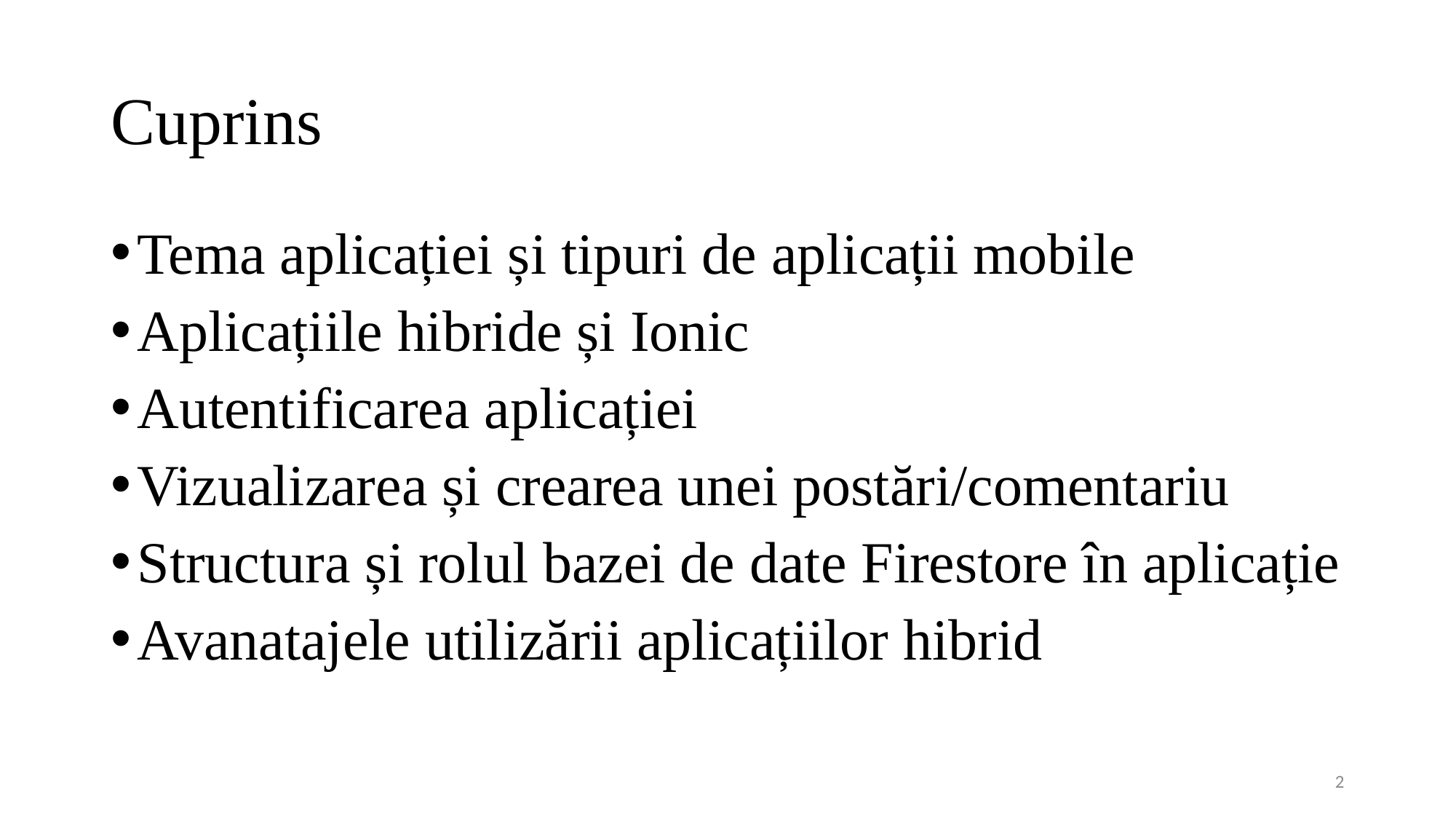

# Cuprins
Tema aplicației și tipuri de aplicații mobile
Aplicațiile hibride și Ionic
Autentificarea aplicației
Vizualizarea și crearea unei postări/comentariu
Structura și rolul bazei de date Firestore în aplicație
Avanatajele utilizării aplicațiilor hibrid

2